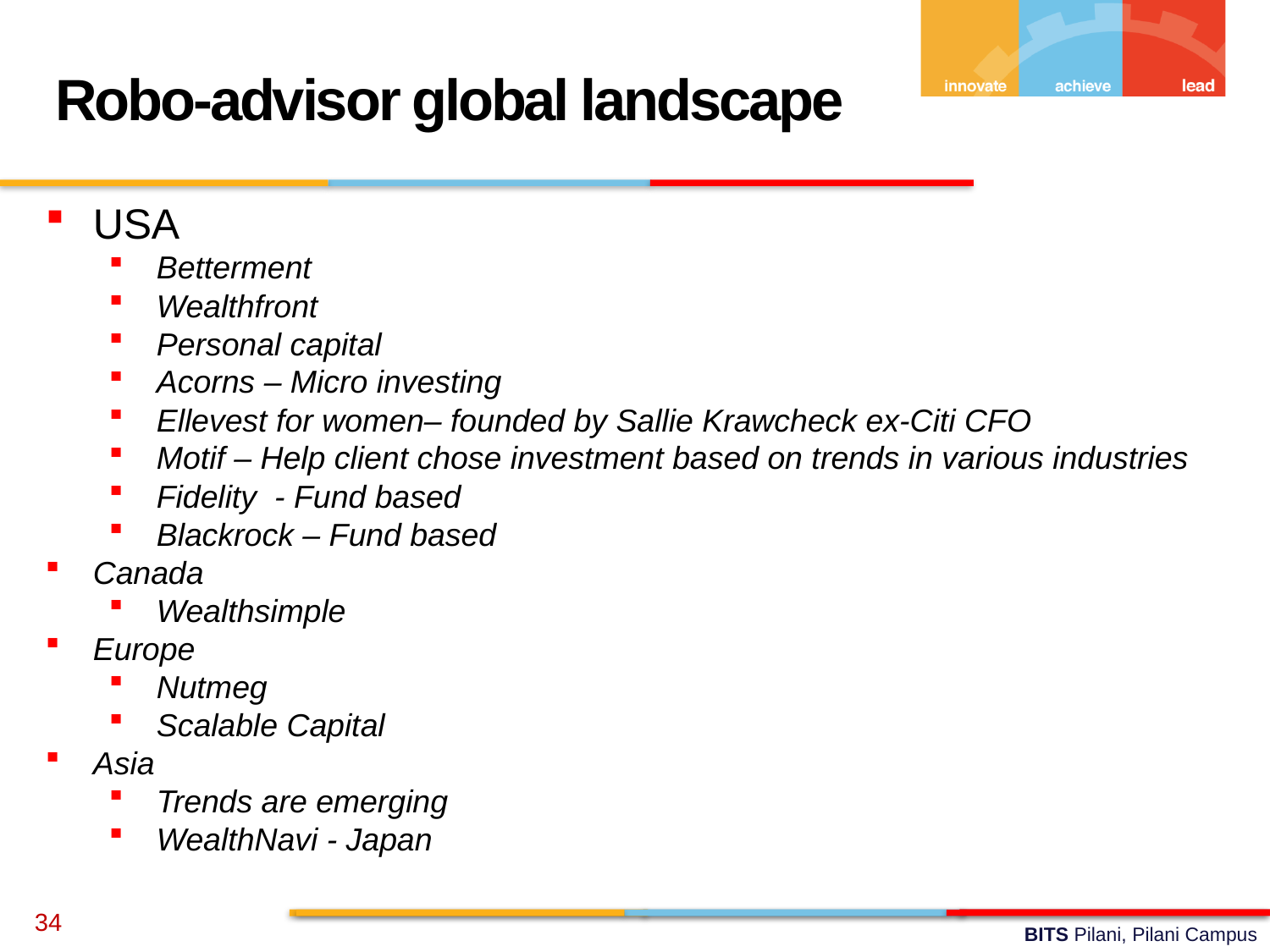

Robo-advisor global landscape
USA
Betterment
Wealthfront
Personal capital
Acorns – Micro investing
Ellevest for women– founded by Sallie Krawcheck ex-Citi CFO
Motif – Help client chose investment based on trends in various industries
Fidelity  - Fund based
Blackrock – Fund based
Canada
Wealthsimple
Europe
Nutmeg
Scalable Capital
Asia
Trends are emerging
WealthNavi - Japan
34